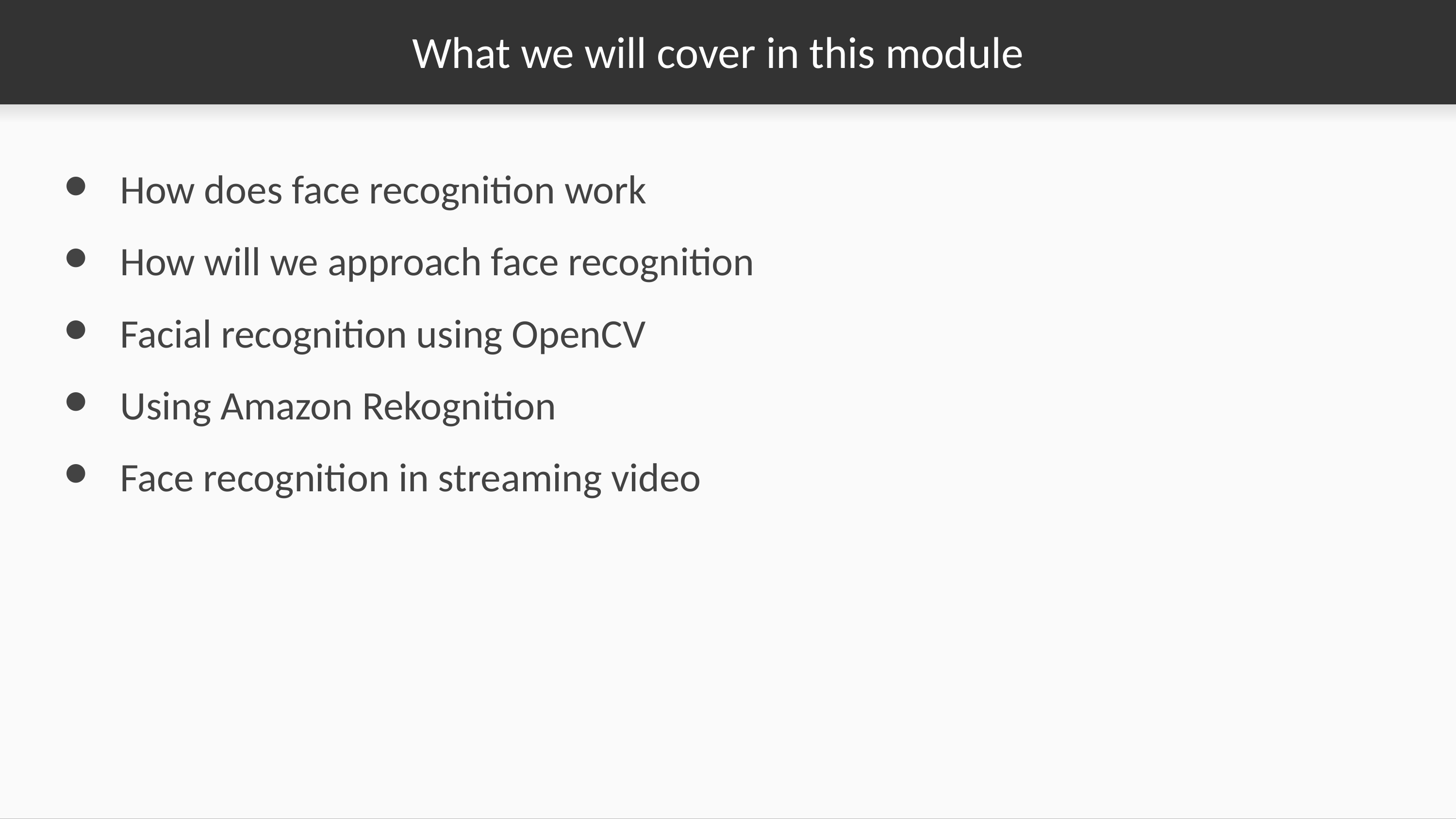

# What we will cover in this module
How does face recognition work
How will we approach face recognition
Facial recognition using OpenCV
Using Amazon Rekognition
Face recognition in streaming video